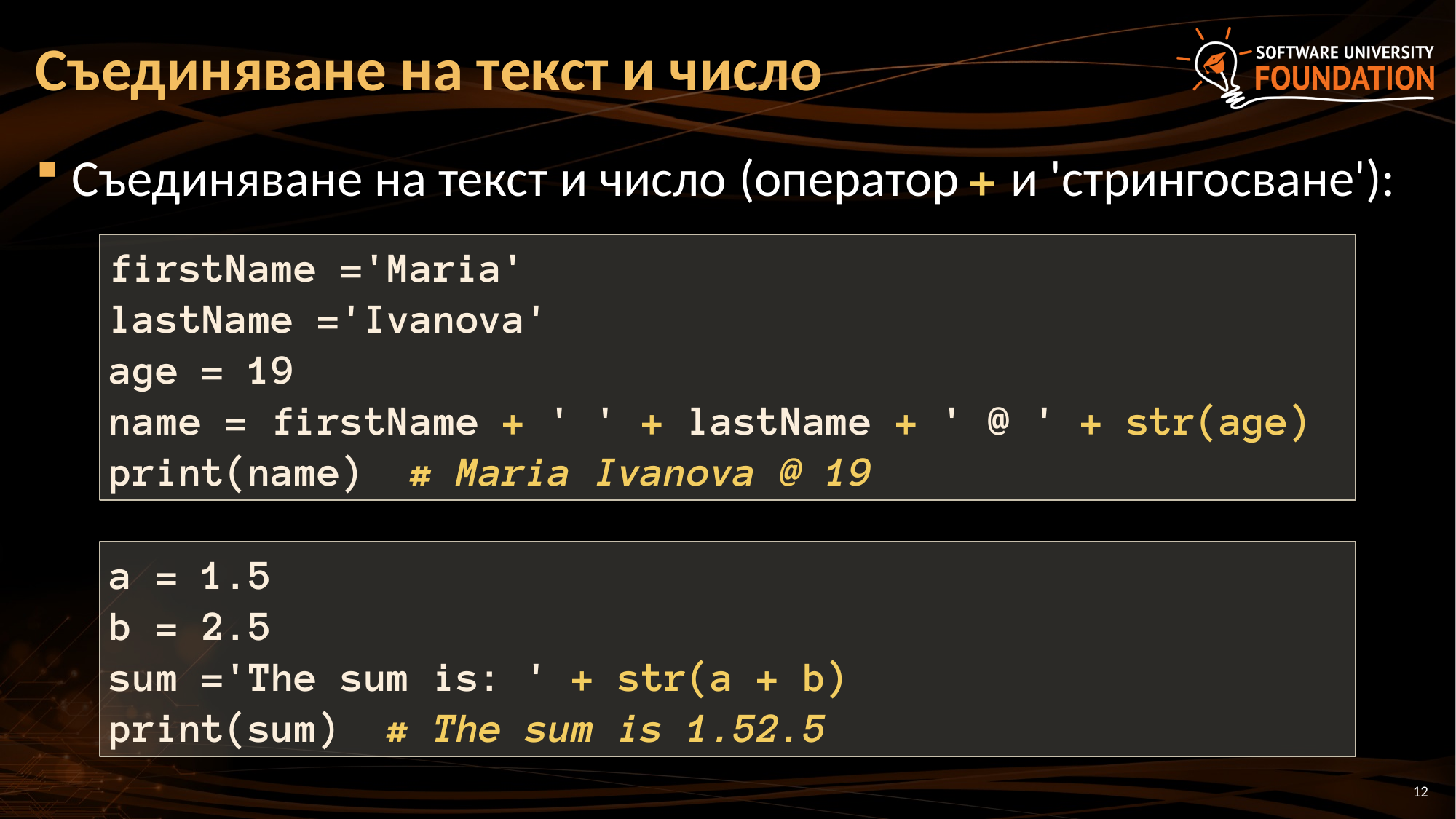

# Съединяване на текст и число
Съединяване на текст и число (оператор + и 'стрингосване'):
firstName ='Maria'
lastName ='Ivanova'
age = 19
name = firstName + ' ' + lastName + ' @ ' + str(age)
print(name)  # Maria Ivanova @ 19
a = 1.5
b = 2.5
sum ='The sum is: ' + str(a + b)
print(sum)  # The sum is 1.52.5
12